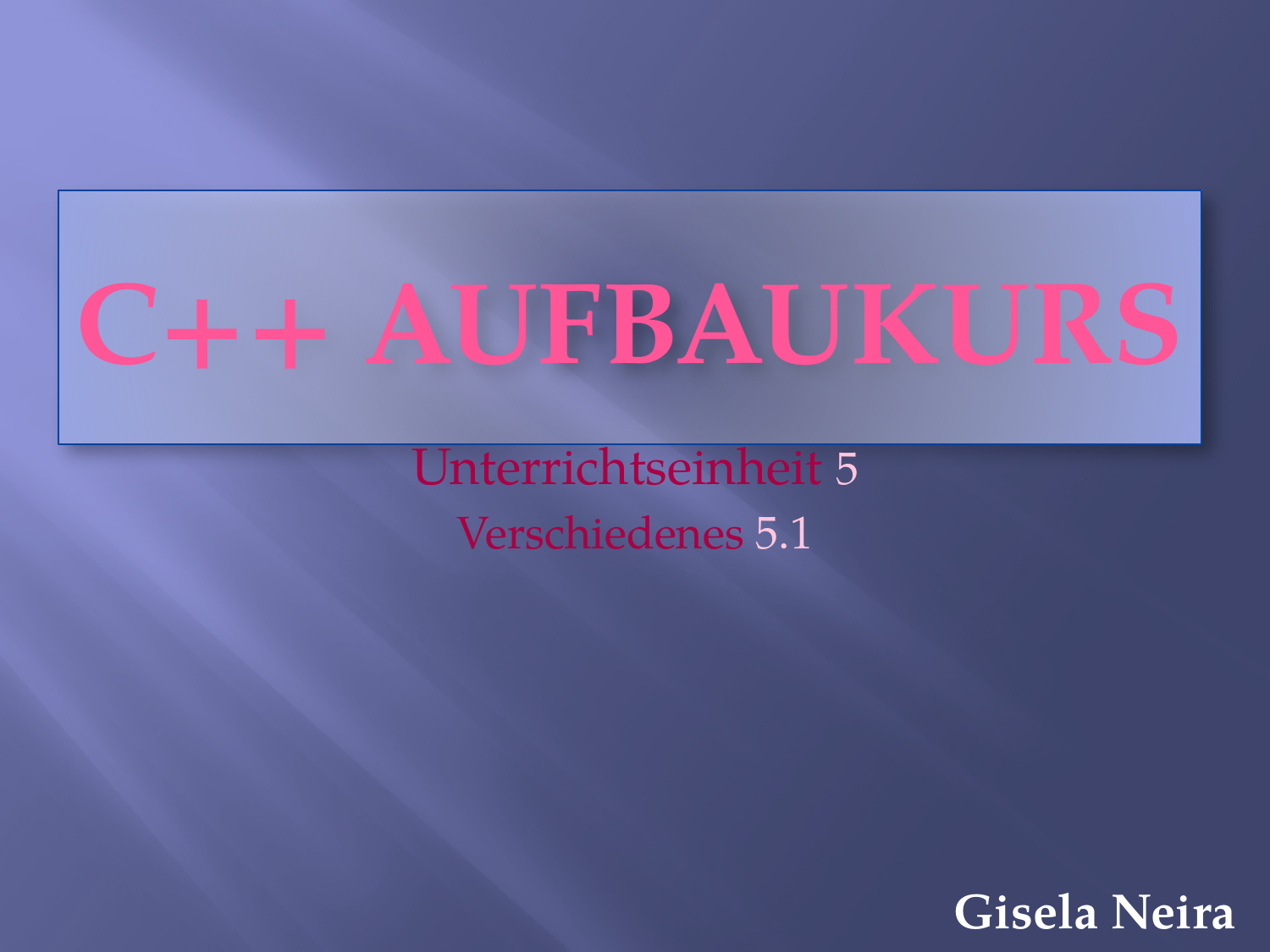

# C++ AUFBAUKURS
Unterrichtseinheit 5
Verschiedenes 5.1
Gisela Neira